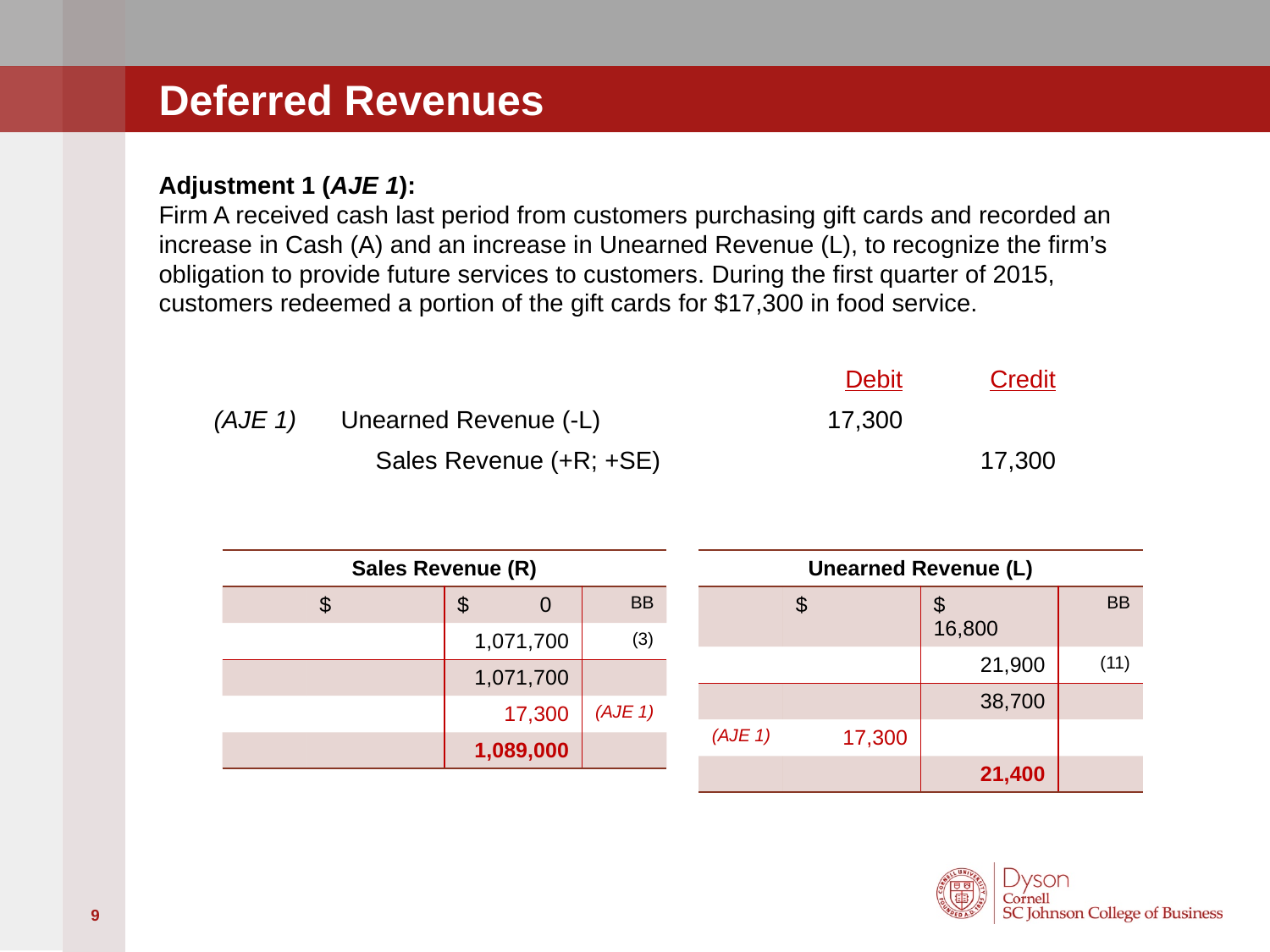

# Deferred Revenues
Adjustment 1 (AJE 1):
Firm A received cash last period from customers purchasing gift cards and recorded an increase in Cash (A) and an increase in Unearned Revenue (L), to recognize the firm’s obligation to provide future services to customers. During the first quarter of 2015, customers redeemed a portion of the gift cards for $17,300 in food service.
|  |  | Debit | Credit |
| --- | --- | --- | --- |
| (AJE 1) | Unearned Revenue (-L) | 17,300 |  |
|  | Sales Revenue (+R; +SE) |  | 17,300 |
| Sales Revenue (R) |  |  |  |
| --- | --- | --- | --- |
|  | $ | $ 0 | BB |
|  |  | 1,071,700 | (3) |
|  |  | 1,071,700 |  |
|  |  | 17,300 | (AJE 1) |
|  |  | 1,089,000 |  |
| Unearned Revenue (L) |  |  |  |
| --- | --- | --- | --- |
|  | $ | $ 16,800 | BB |
|  |  | 21,900 | (11) |
|  |  | 38,700 |  |
| (AJE 1) | 17,300 |  |  |
|  |  | 21,400 |  |
9